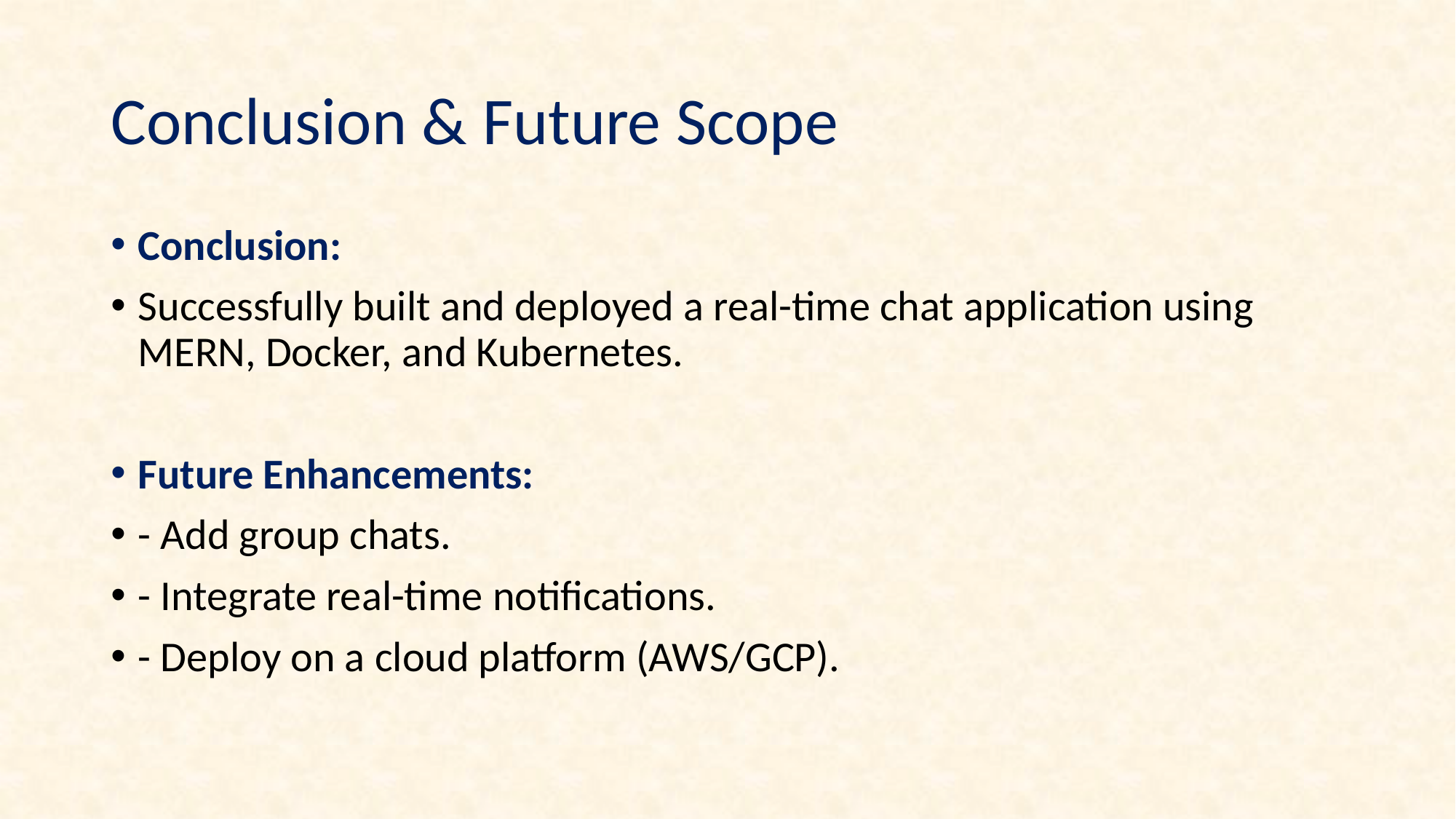

# Conclusion & Future Scope
Conclusion:
Successfully built and deployed a real-time chat application using MERN, Docker, and Kubernetes.

Future Enhancements:
- Add group chats.
- Integrate real-time notifications.
- Deploy on a cloud platform (AWS/GCP).